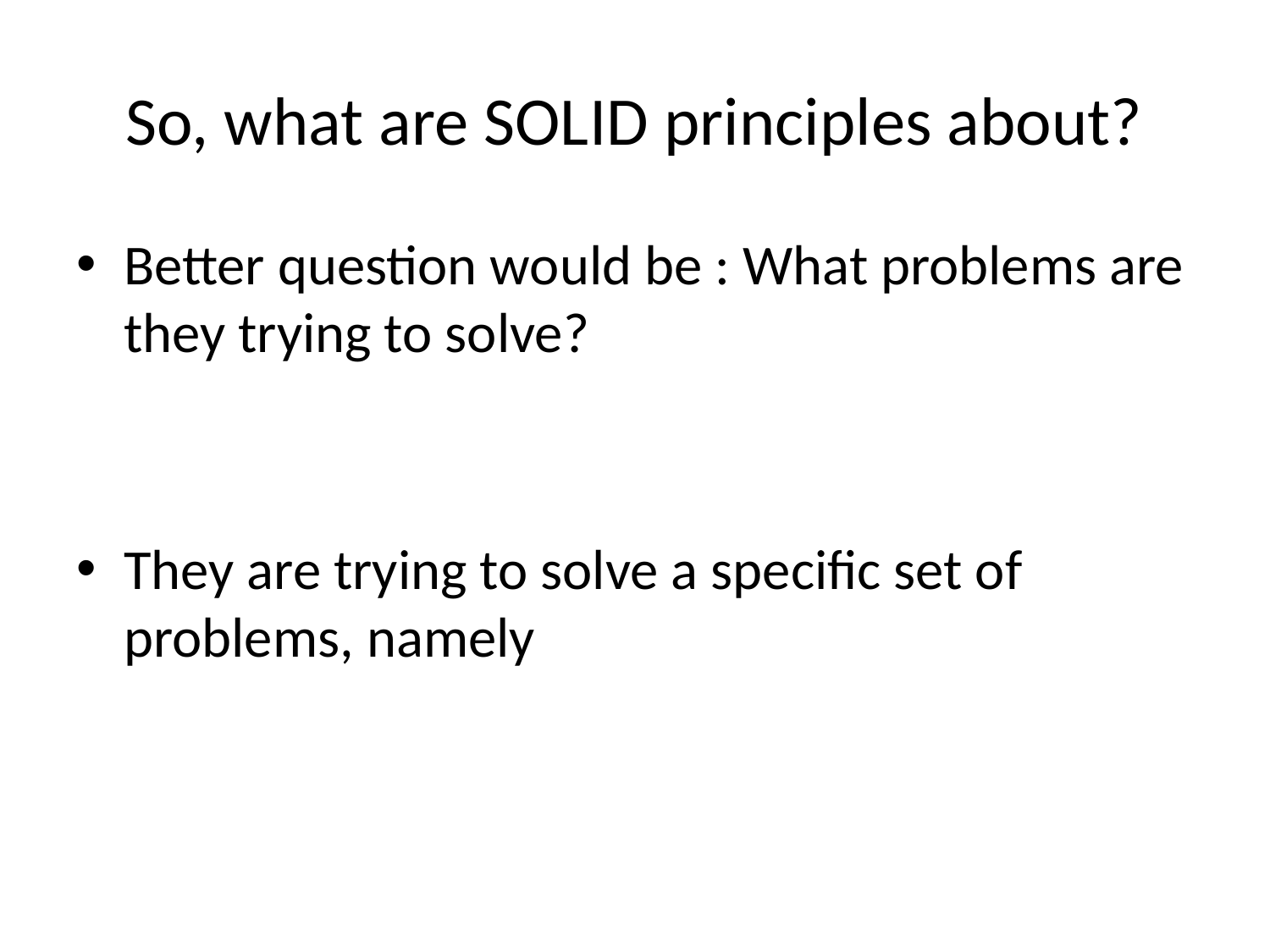

# So, what are SOLID principles about?
Better question would be : What problems are they trying to solve?

They are trying to solve a specific set of problems, namely